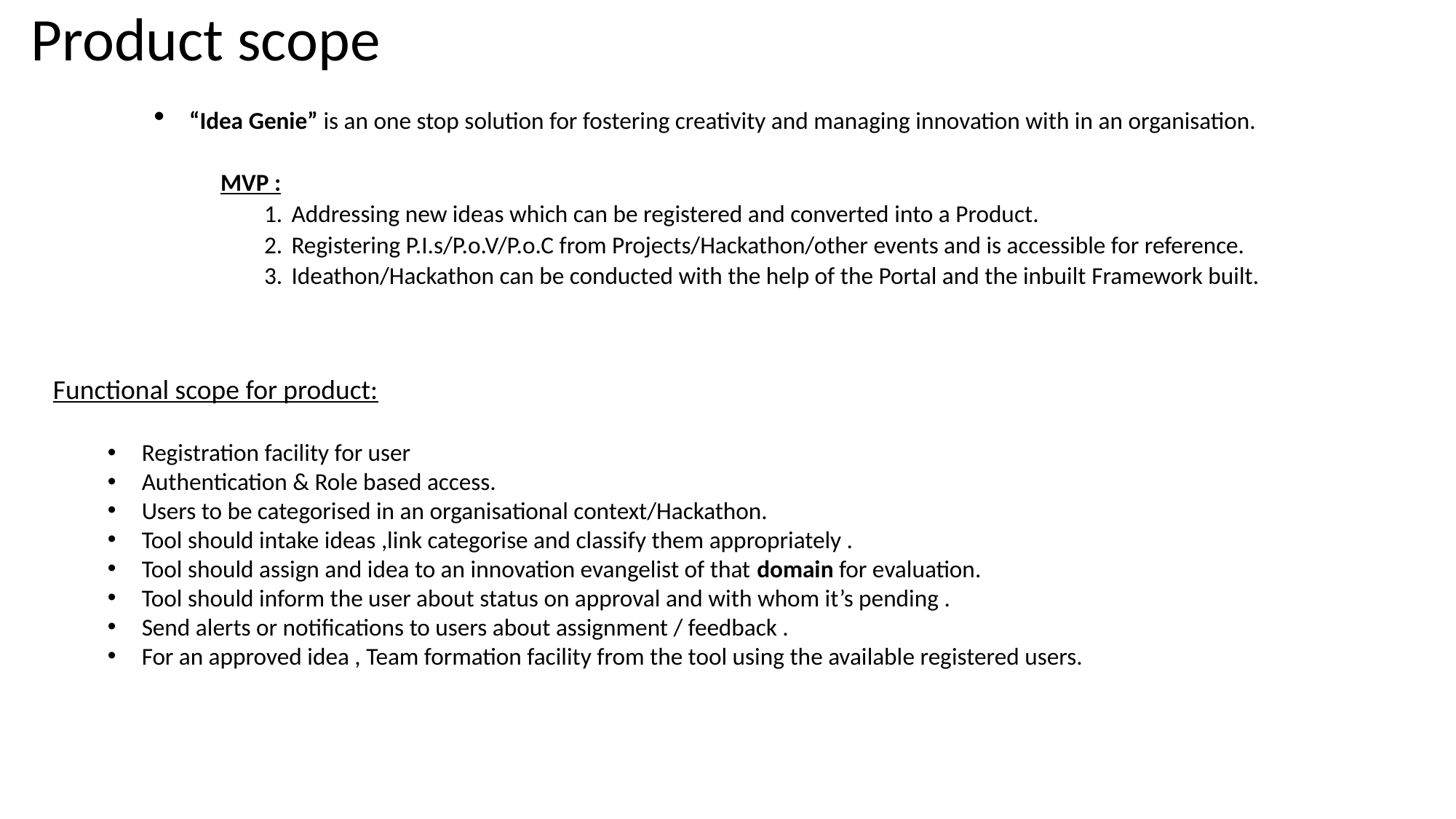

# Product scope
“Idea Genie” is an one stop solution for fostering creativity and managing innovation with in an organisation.

            MVP :
Addressing new ideas which can be registered and converted into a Product.
Registering P.I.s/P.o.V/P.o.C from Projects/Hackathon/other events and is accessible for reference.
Ideathon/Hackathon can be conducted with the help of the Portal and the inbuilt Framework built.

Functional scope for product:

Registration facility for user
Authentication & Role based access.
Users to be categorised in an organisational context/Hackathon.
Tool should intake ideas ,link categorise and classify them appropriately .
Tool should assign and idea to an innovation evangelist of that domain for evaluation.
Tool should inform the user about status on approval and with whom it’s pending .
Send alerts or notifications to users about assignment / feedback .
For an approved idea , Team formation facility from the tool using the available registered users.